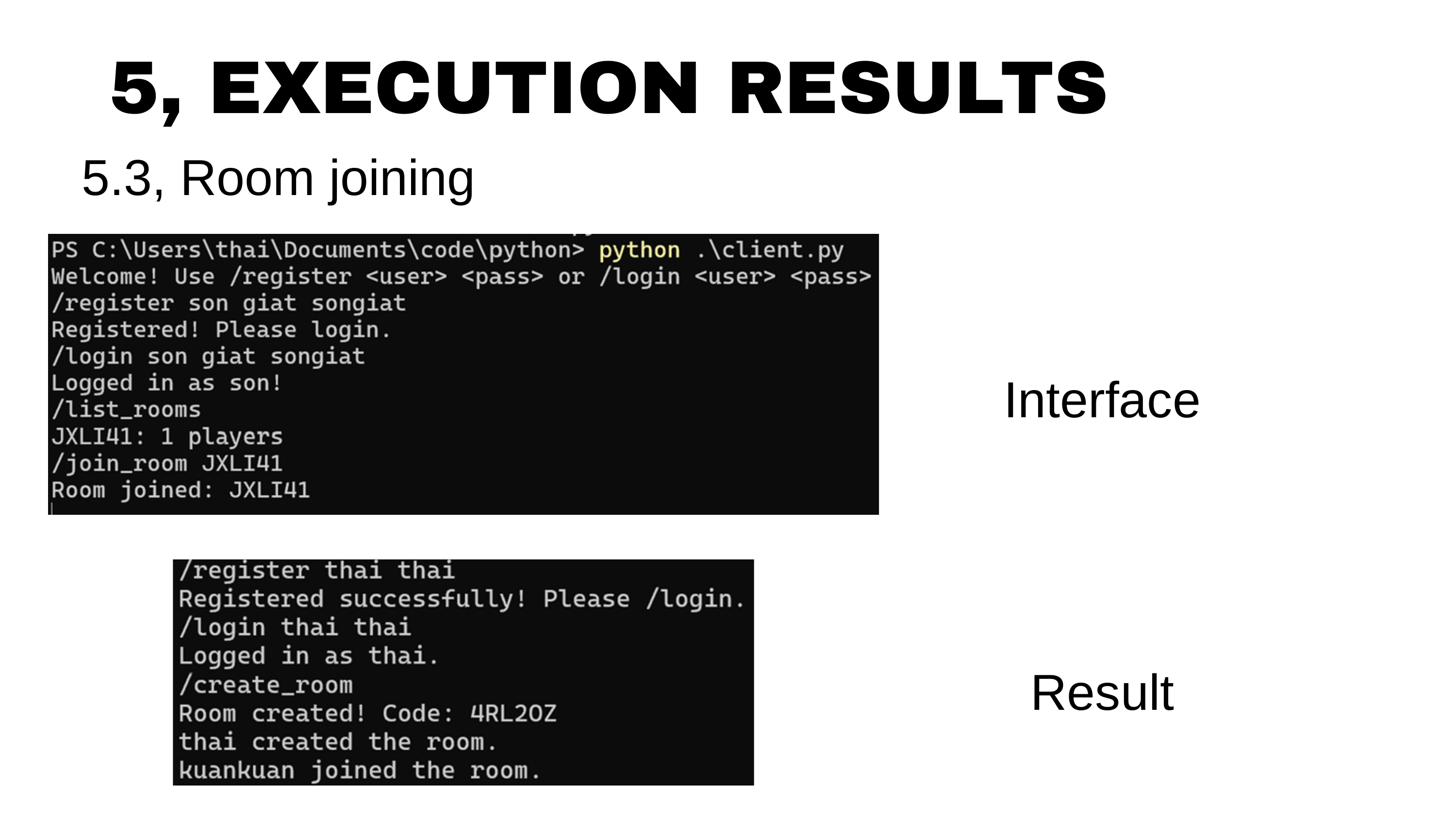

5, EXECUTION RESULTS
5.3, Room joining

Interface

Result